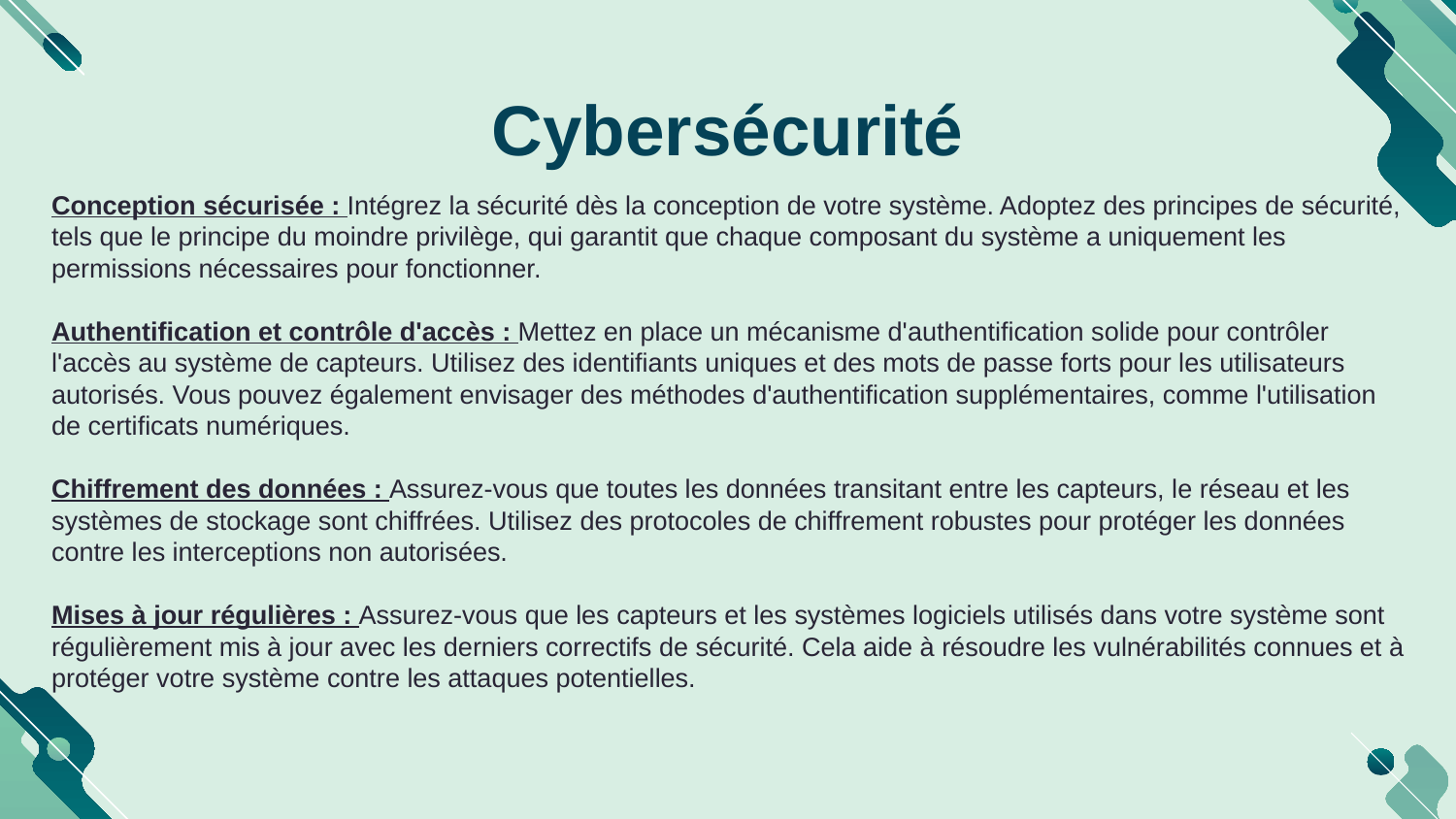

# Cybersécurité
Conception sécurisée : Intégrez la sécurité dès la conception de votre système. Adoptez des principes de sécurité, tels que le principe du moindre privilège, qui garantit que chaque composant du système a uniquement les permissions nécessaires pour fonctionner.
Authentification et contrôle d'accès : Mettez en place un mécanisme d'authentification solide pour contrôler l'accès au système de capteurs. Utilisez des identifiants uniques et des mots de passe forts pour les utilisateurs autorisés. Vous pouvez également envisager des méthodes d'authentification supplémentaires, comme l'utilisation de certificats numériques.
Chiffrement des données : Assurez-vous que toutes les données transitant entre les capteurs, le réseau et les systèmes de stockage sont chiffrées. Utilisez des protocoles de chiffrement robustes pour protéger les données contre les interceptions non autorisées.
Mises à jour régulières : Assurez-vous que les capteurs et les systèmes logiciels utilisés dans votre système sont régulièrement mis à jour avec les derniers correctifs de sécurité. Cela aide à résoudre les vulnérabilités connues et à protéger votre système contre les attaques potentielles.